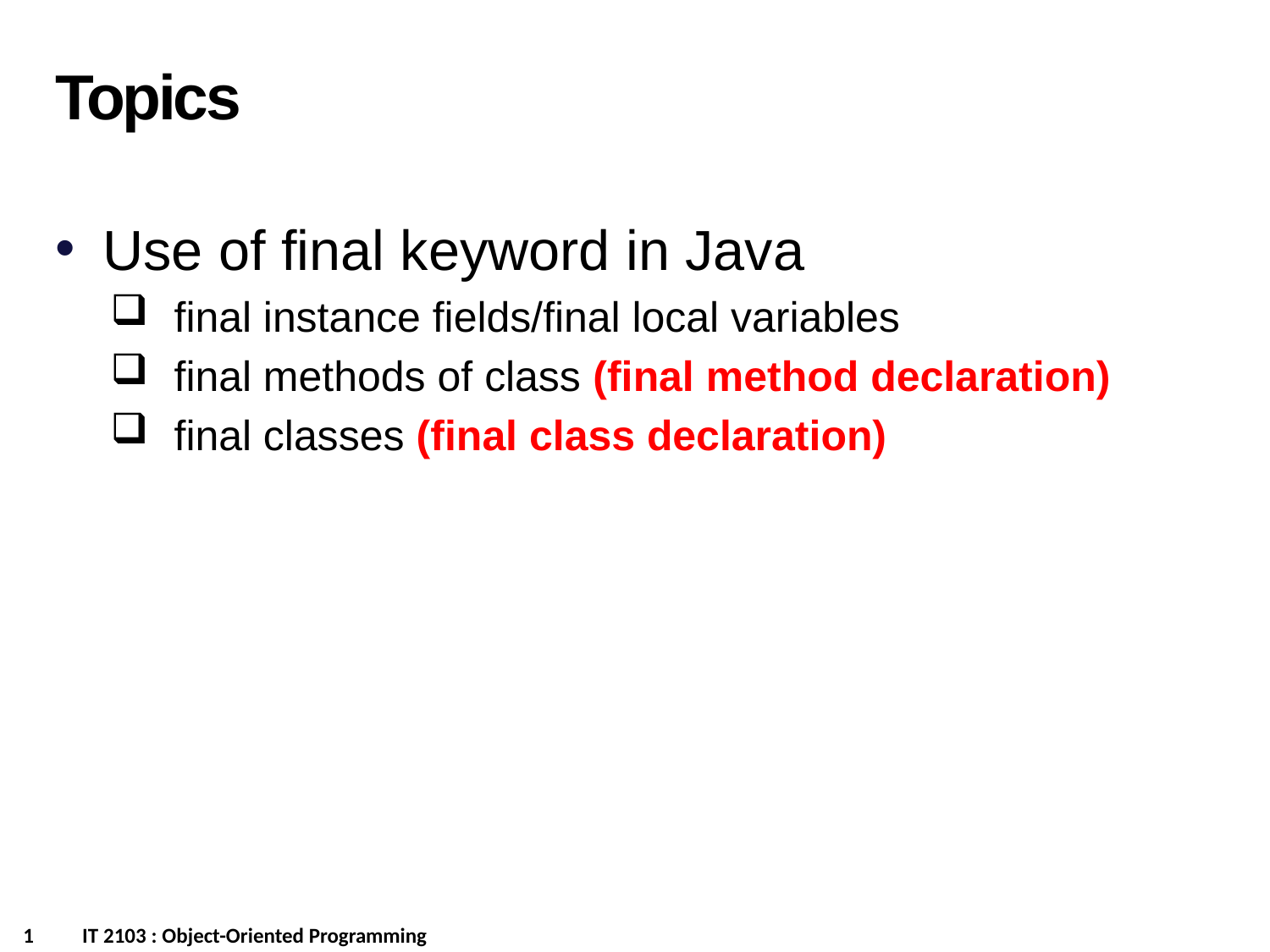

Topics
Use of final keyword in Java
final instance fields/final local variables
final methods of class (final method declaration)
final classes (final class declaration)